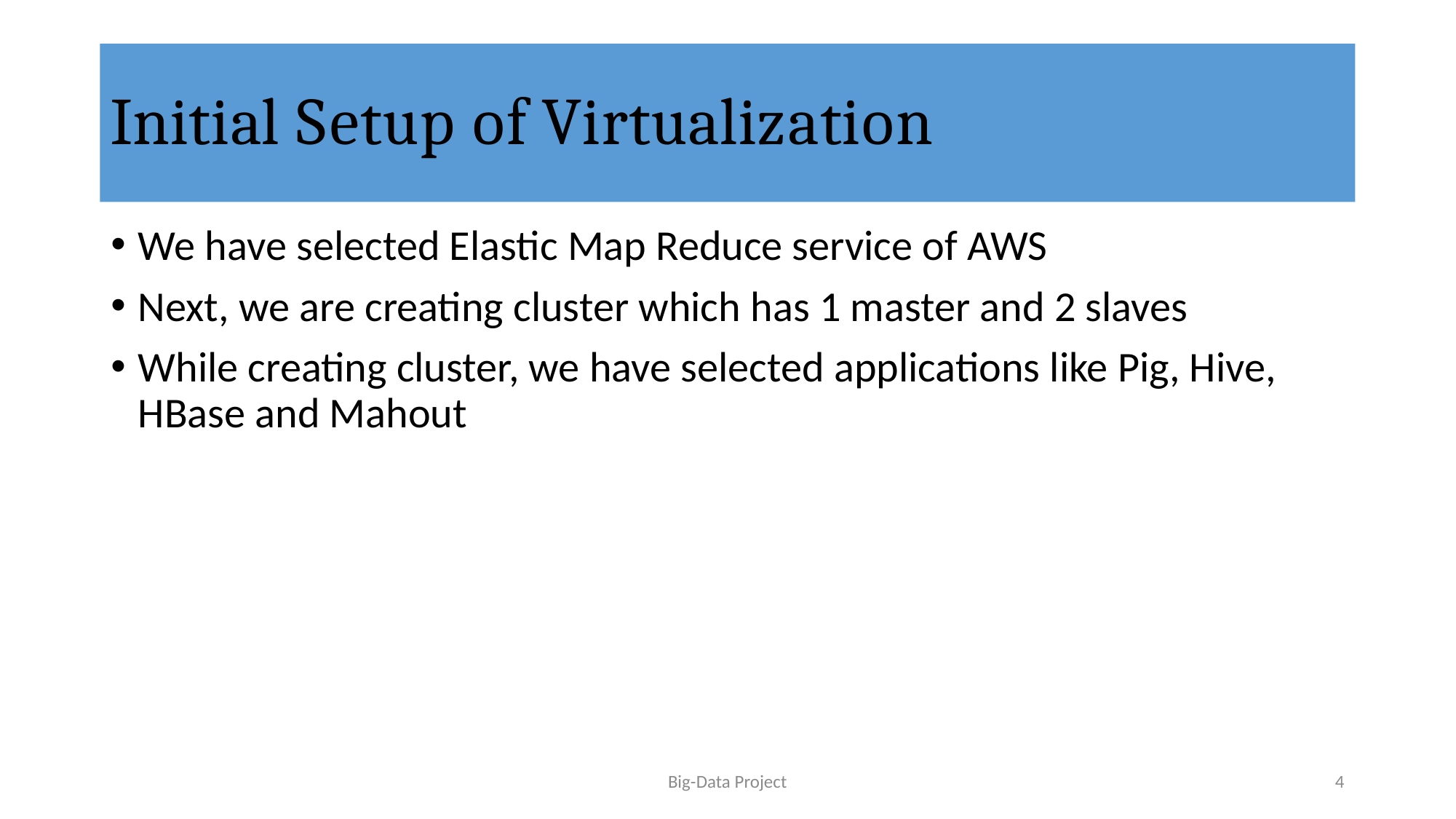

# Initial Setup of Virtualization
We have selected Elastic Map Reduce service of AWS
Next, we are creating cluster which has 1 master and 2 slaves
While creating cluster, we have selected applications like Pig, Hive, HBase and Mahout

Big-Data Project
4